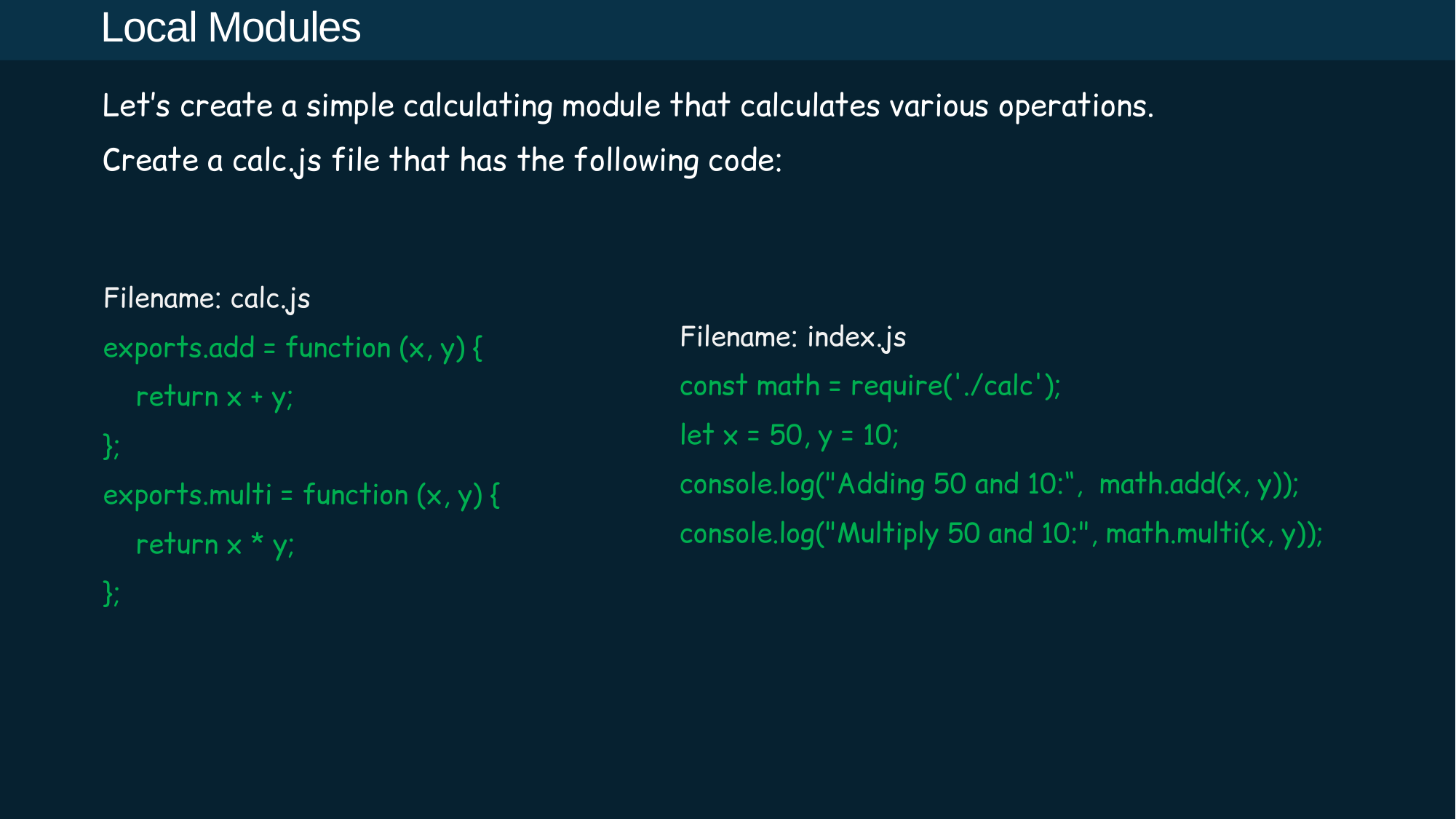

# Local Modules
Let’s create a simple calculating module that calculates various operations. Create a calc.js file that has the following code:

Filename: calc.js
exports.add = function (x, y) {
    return x + y;
};
exports.multi = function (x, y) {
    return x * y;
};

Filename: index.js
const math = require('./calc');
let x = 50, y = 10;
console.log("Adding 50 and 10:“,  math.add(x, y));
console.log("Multiply 50 and 10:", math.multi(x, y));